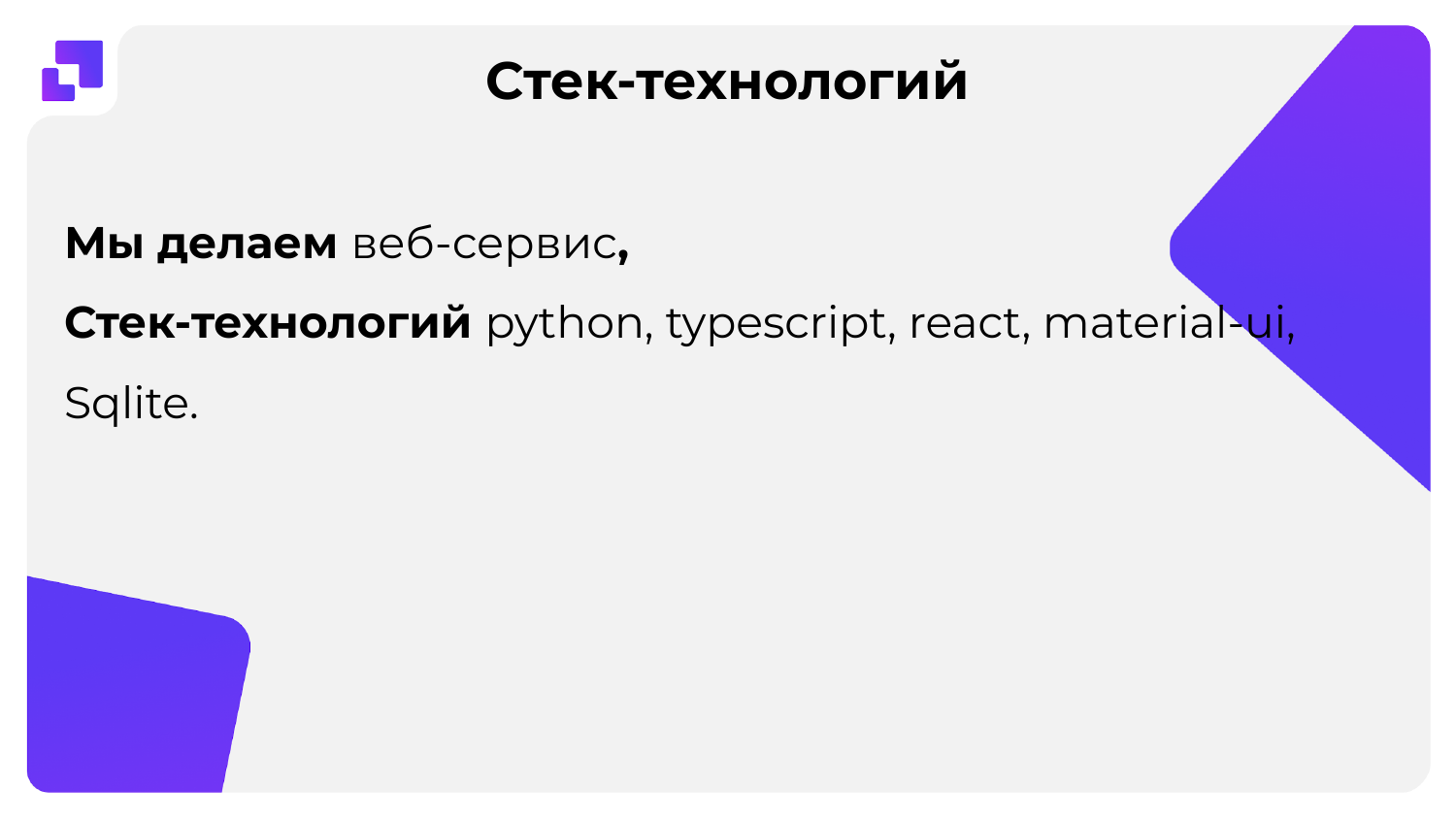

Стек-технологий
Мы делаем веб-сервис,
Стек-технологий python, typescript, react, material-ui,
Sqlite.
#